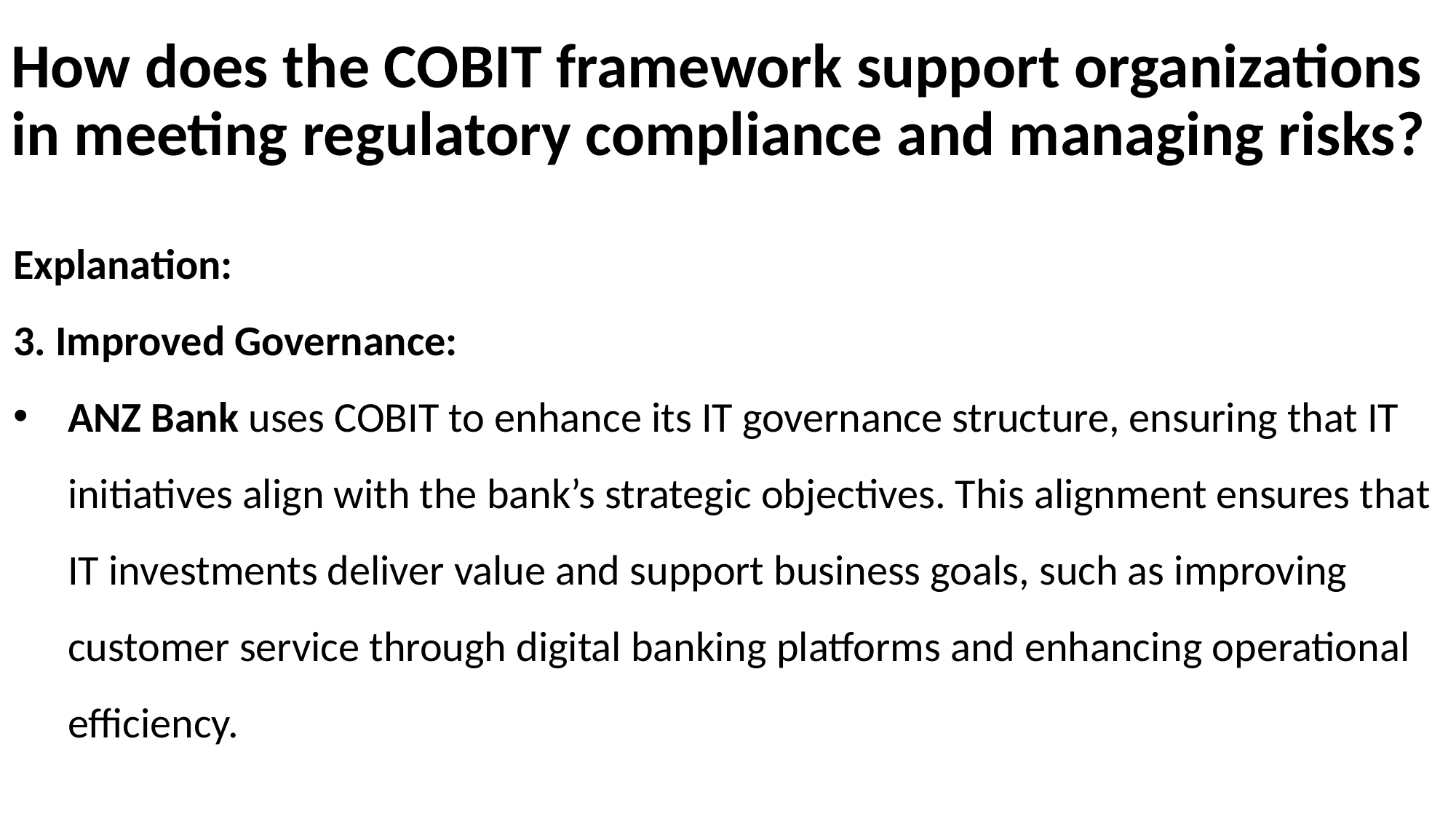

# How does the COBIT framework support organizations in meeting regulatory compliance and managing risks?
Explanation:
3. Improved Governance:
ANZ Bank uses COBIT to enhance its IT governance structure, ensuring that IT initiatives align with the bank’s strategic objectives. This alignment ensures that IT investments deliver value and support business goals, such as improving customer service through digital banking platforms and enhancing operational efficiency.